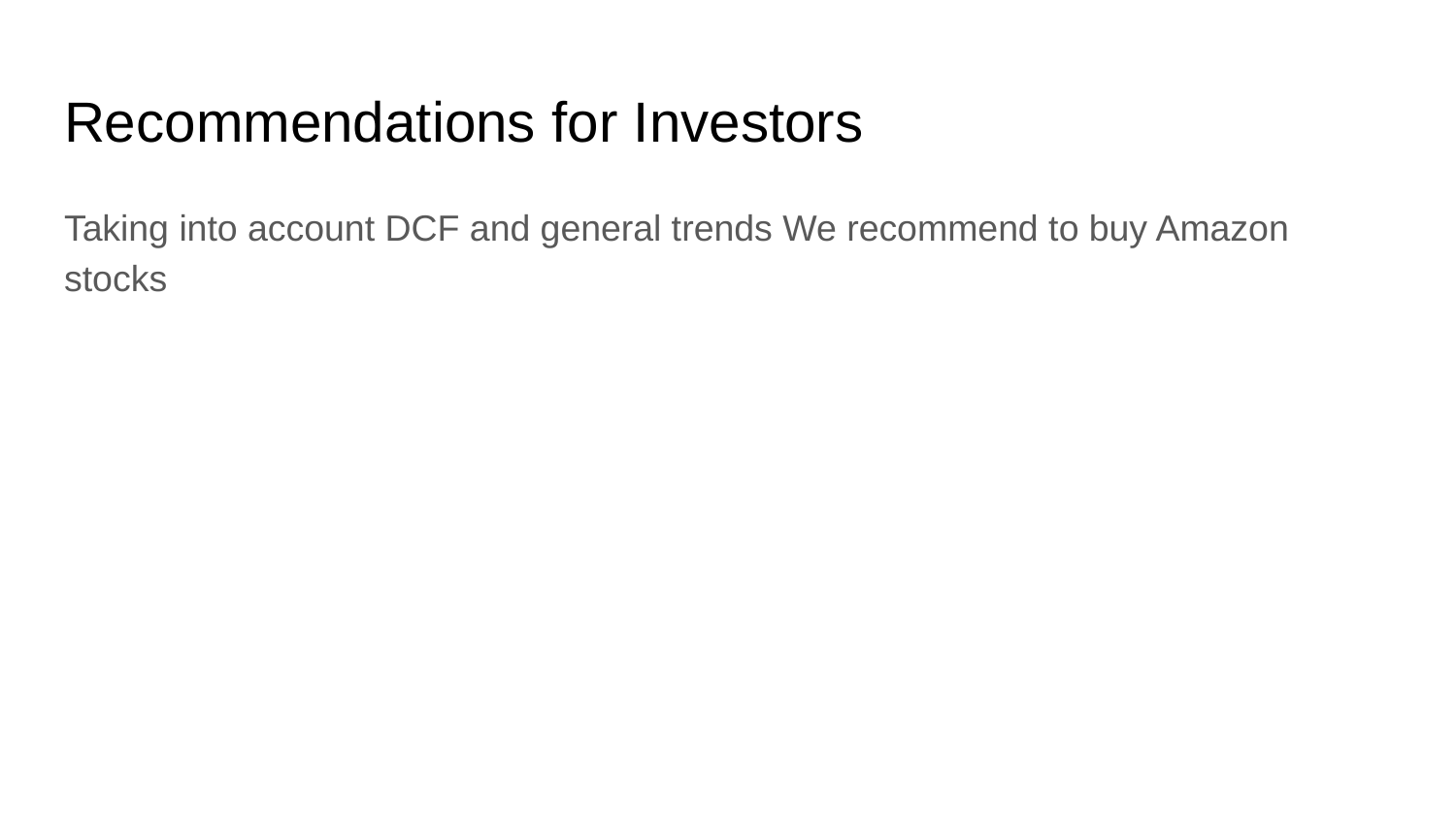

# Recommendations for Investors
Taking into account DCF and general trends We recommend to buy Amazon stocks